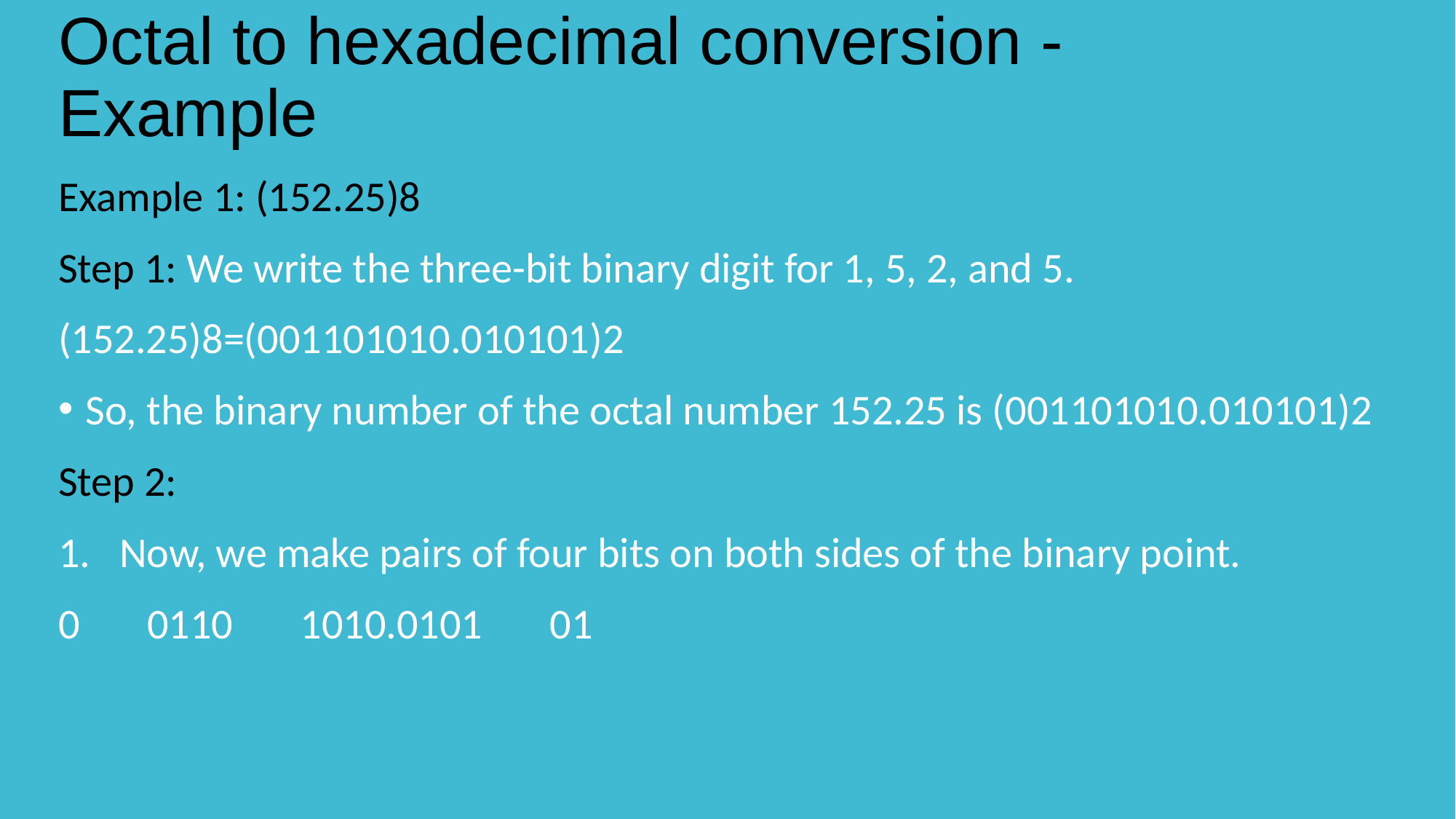

# Octal to hexadecimal conversion - Example
Example 1: (152.25)8
Step 1: We write the three-bit binary digit for 1, 5, 2, and 5.
(152.25)8=(001101010.010101)2
So, the binary number of the octal number 152.25 is (001101010.010101)2
Step 2:
Now, we make pairs of four bits on both sides of the binary point.
0       0110       1010.0101       01